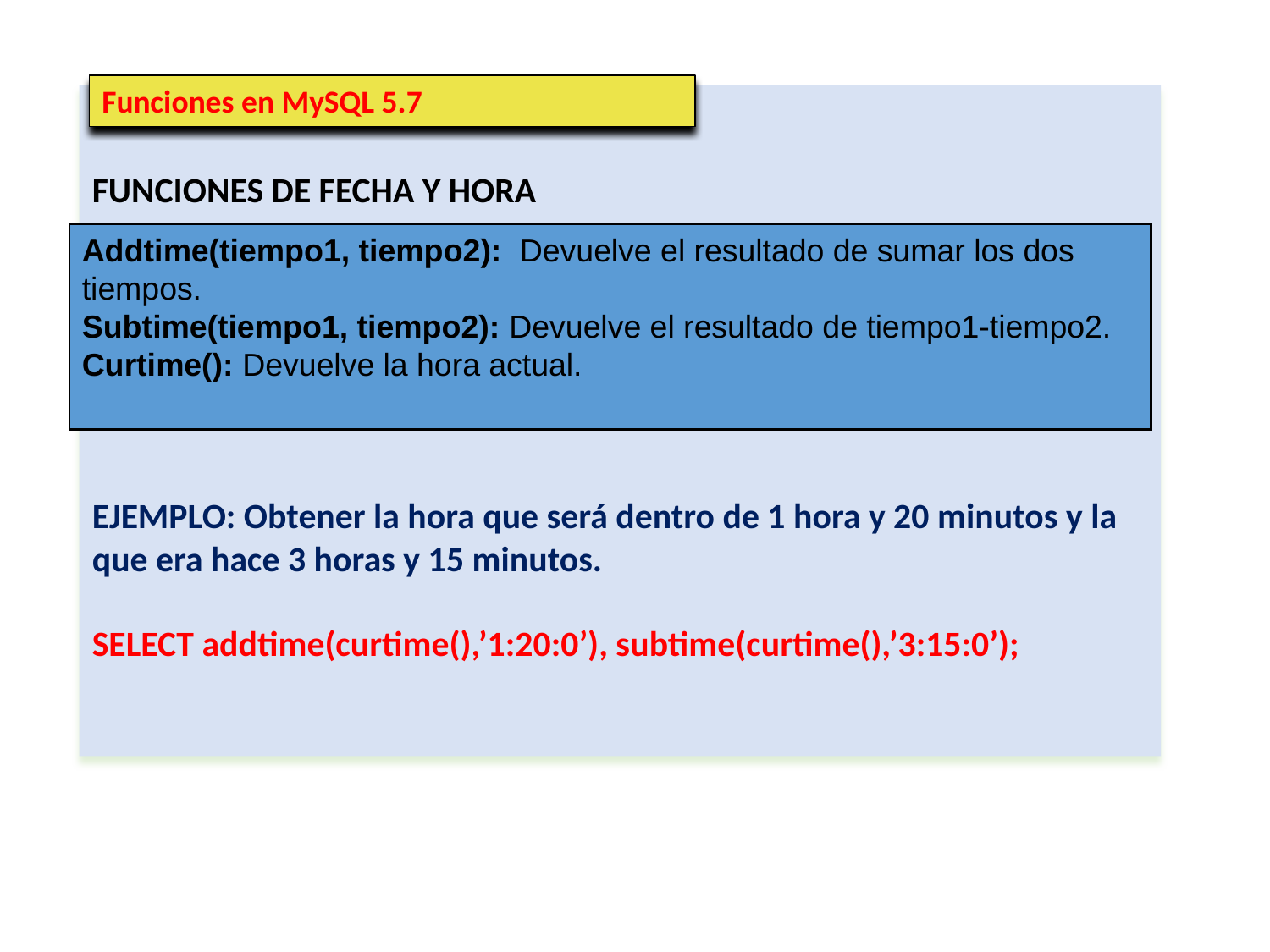

Funciones en MySQL 5.7

FUNCIONES DE FECHA Y HORA

EJEMPLO: Obtener la hora que será dentro de 1 hora y 20 minutos y la que era hace 3 horas y 15 minutos.

SELECT addtime(curtime(),’1:20:0’), subtime(curtime(),’3:15:0’);

Addtime(tiempo1, tiempo2):  Devuelve el resultado de sumar los dos tiempos.
Subtime(tiempo1, tiempo2): Devuelve el resultado de tiempo1-tiempo2.
Curtime(): Devuelve la hora actual.